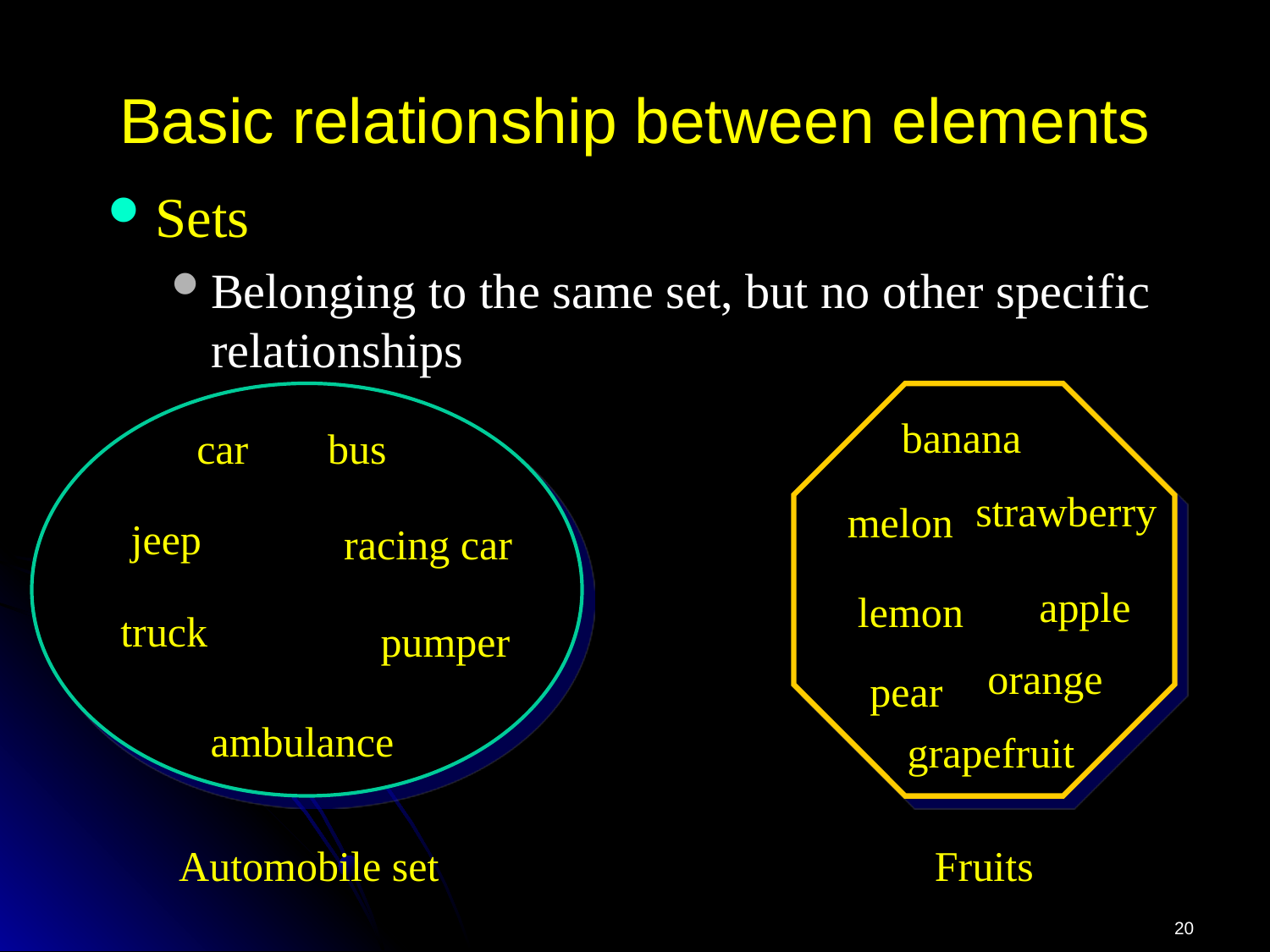

# Basic relationship between elements
Sets
Belonging to the same set, but no other specific relationships

banana
car
bus
strawberry
melon
jeep
racing car
apple
lemon
truck
pumper
orange
pear
ambulance
grapefruit
Automobile set
Fruits

20